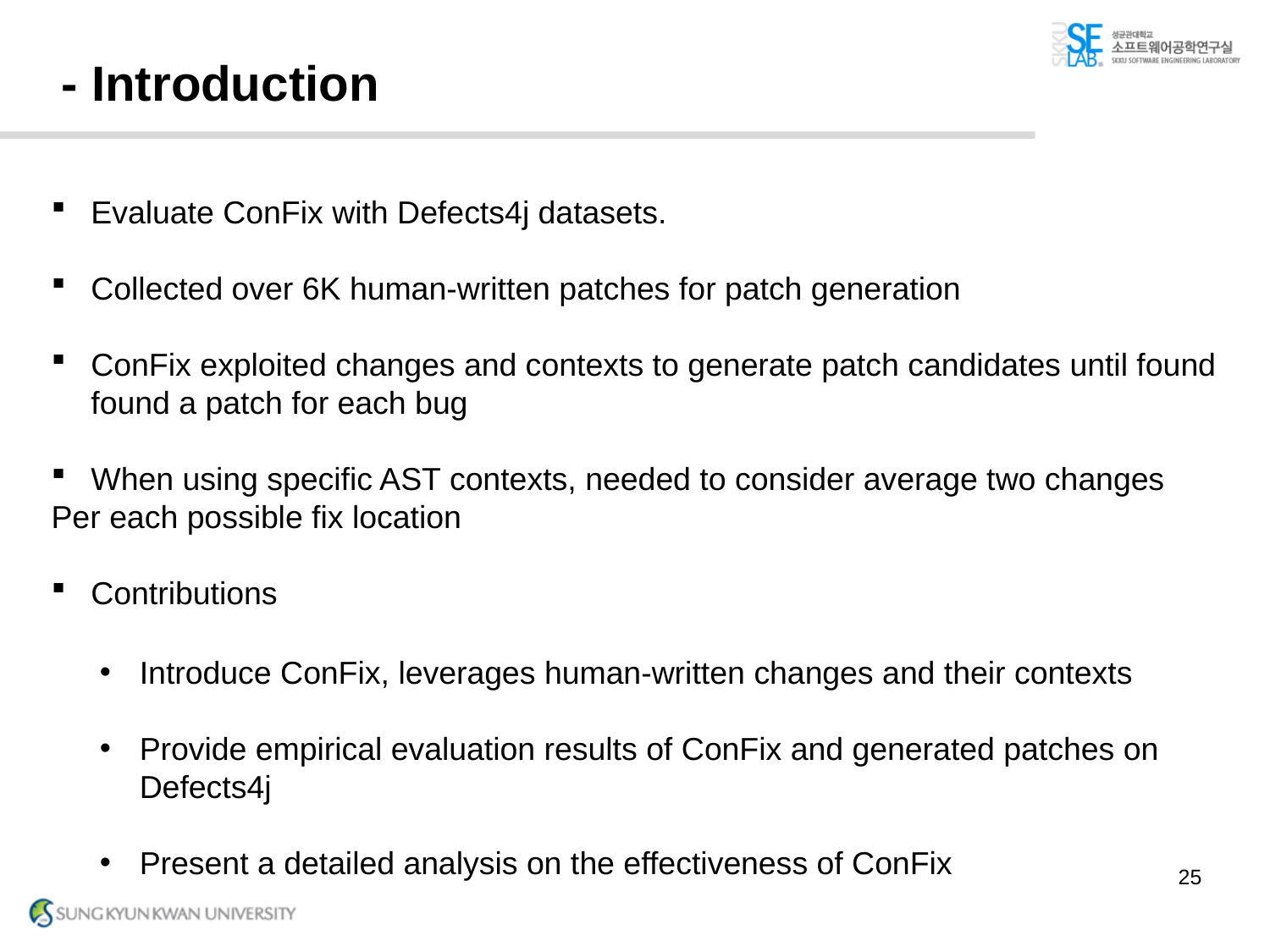

# - Introduction
Evaluate ConFix with Defects4j datasets.

Collected over 6K human-written patches for patch generation

ConFix exploited changes and contexts to generate patch candidates until found found a patch for each bug

When using specific AST contexts, needed to consider average two changes
Per each possible fix location

Contributions
Introduce ConFix, leverages human-written changes and their contexts

Provide empirical evaluation results of ConFix and generated patches on Defects4j

Present a detailed analysis on the effectiveness of ConFix
25